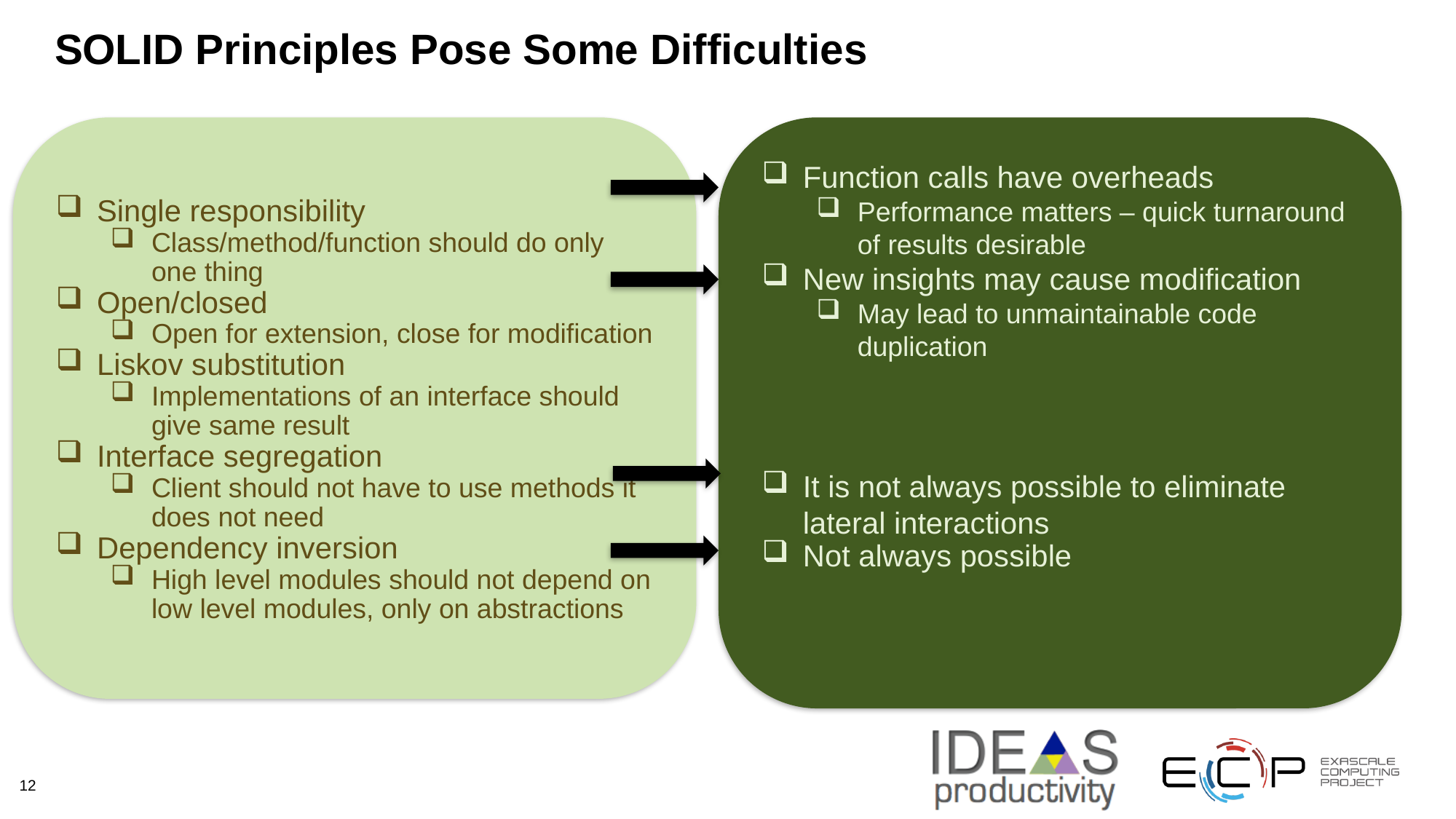

# SOLID Principles Pose Some Difficulties

Function calls have overheads
Performance matters – quick turnaround of results desirable
New insights may cause modification
May lead to unmaintainable code duplication

It is not always possible to eliminate lateral interactions
Not always possible

Single responsibility
Class/method/function should do only one thing
Open/closed
Open for extension, close for modification
Liskov substitution
Implementations of an interface should give same result
Interface segregation
Client should not have to use methods it does not need
Dependency inversion
High level modules should not depend on low level modules, only on abstractions